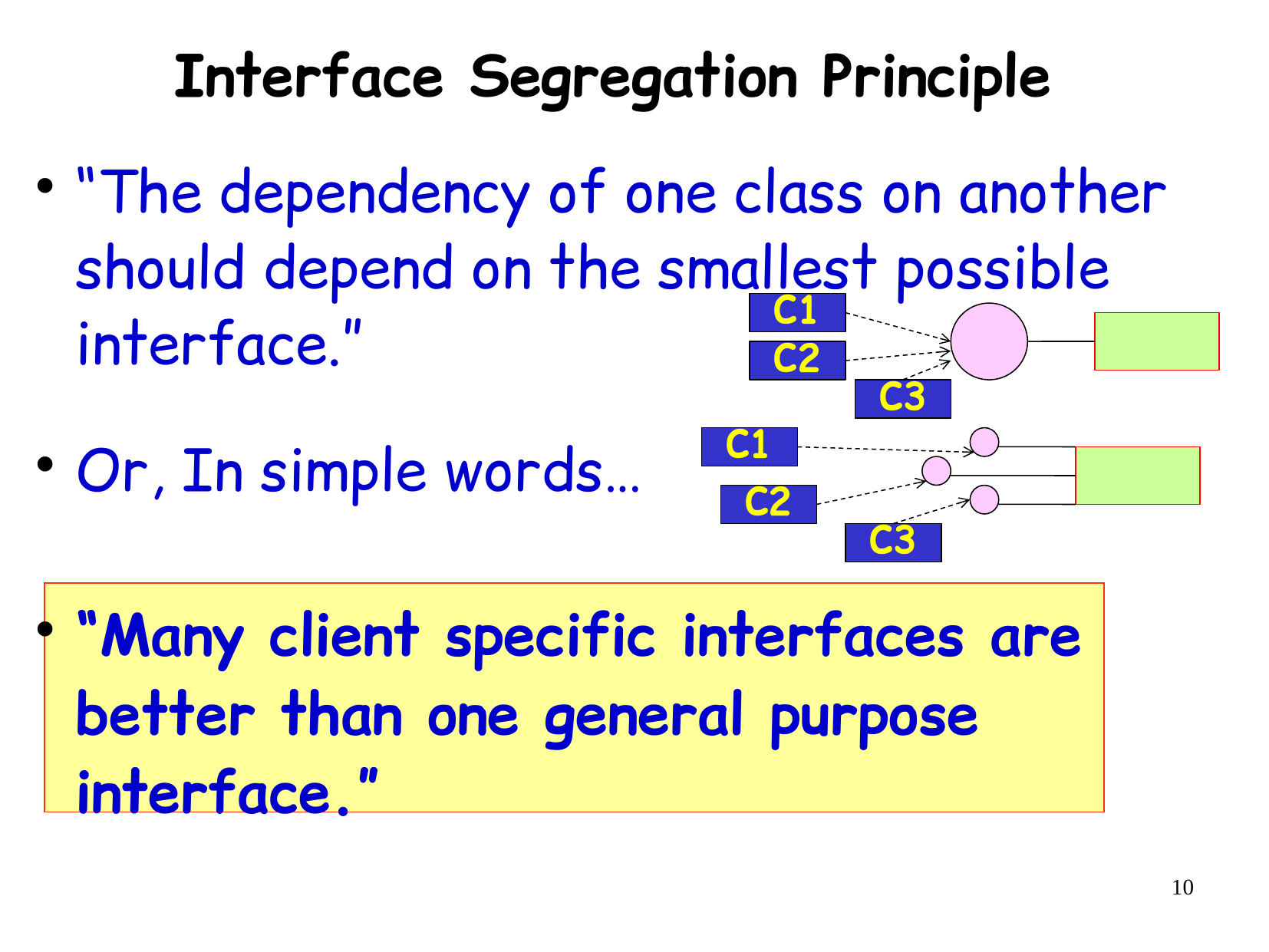

Interface Segregation Principle
“The dependency of one class on another should depend on the smallest possible interface.”
Or, In simple words…
“Many client specific interfaces are better than one general purpose interface.”
C1

C2
C3
C1

C2

C3